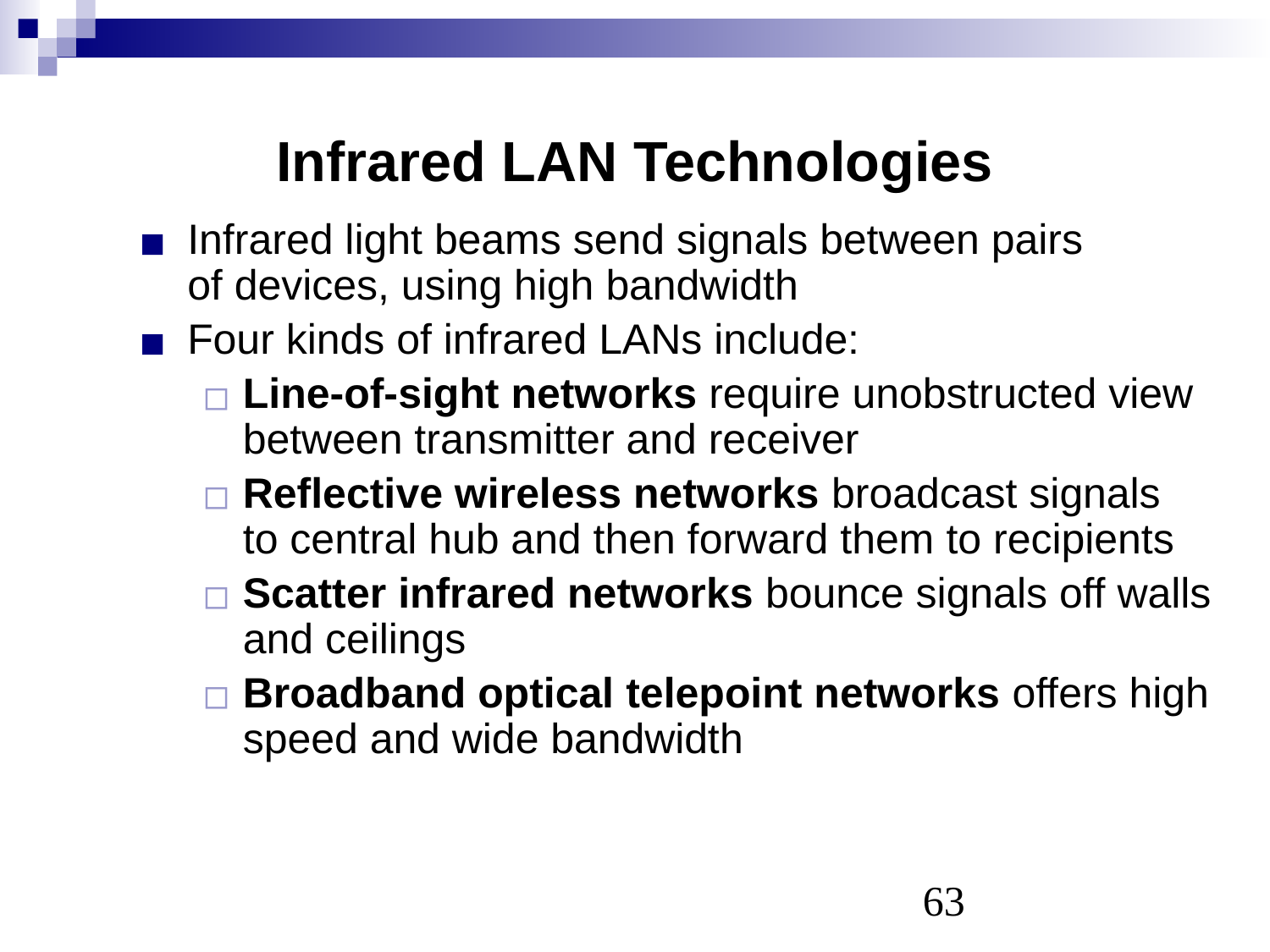

# Infrared LAN Technologies
Infrared light beams send signals between pairs
of devices, using high bandwidth
Four kinds of infrared LANs include:
Line-of-sight networks require unobstructed view between transmitter and receiver
Reflective wireless networks broadcast signals
to central hub and then forward them to recipients
Scatter infrared networks bounce signals off walls and ceilings
Broadband optical telepoint networks offers high speed and wide bandwidth
63